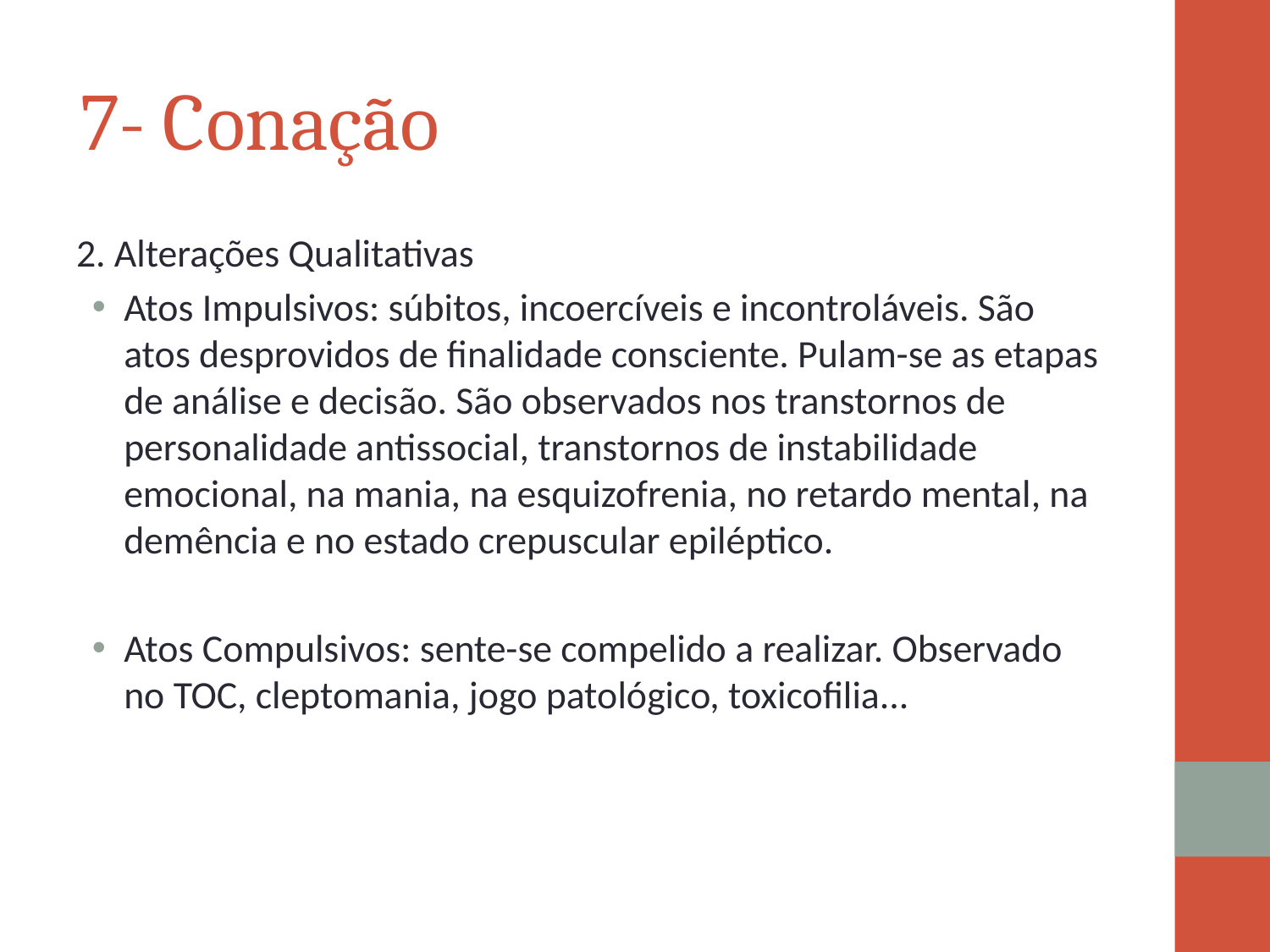

# 7- Conação
2. Alterações Qualitativas
Atos Impulsivos: súbitos, incoercíveis e incontroláveis. São atos desprovidos de finalidade consciente. Pulam-se as etapas de análise e decisão. São observados nos transtornos de personalidade antissocial, transtornos de instabilidade emocional, na mania, na esquizofrenia, no retardo mental, na demência e no estado crepuscular epiléptico.

Atos Compulsivos: sente-se compelido a realizar. Observado no TOC, cleptomania, jogo patológico, toxicofilia...